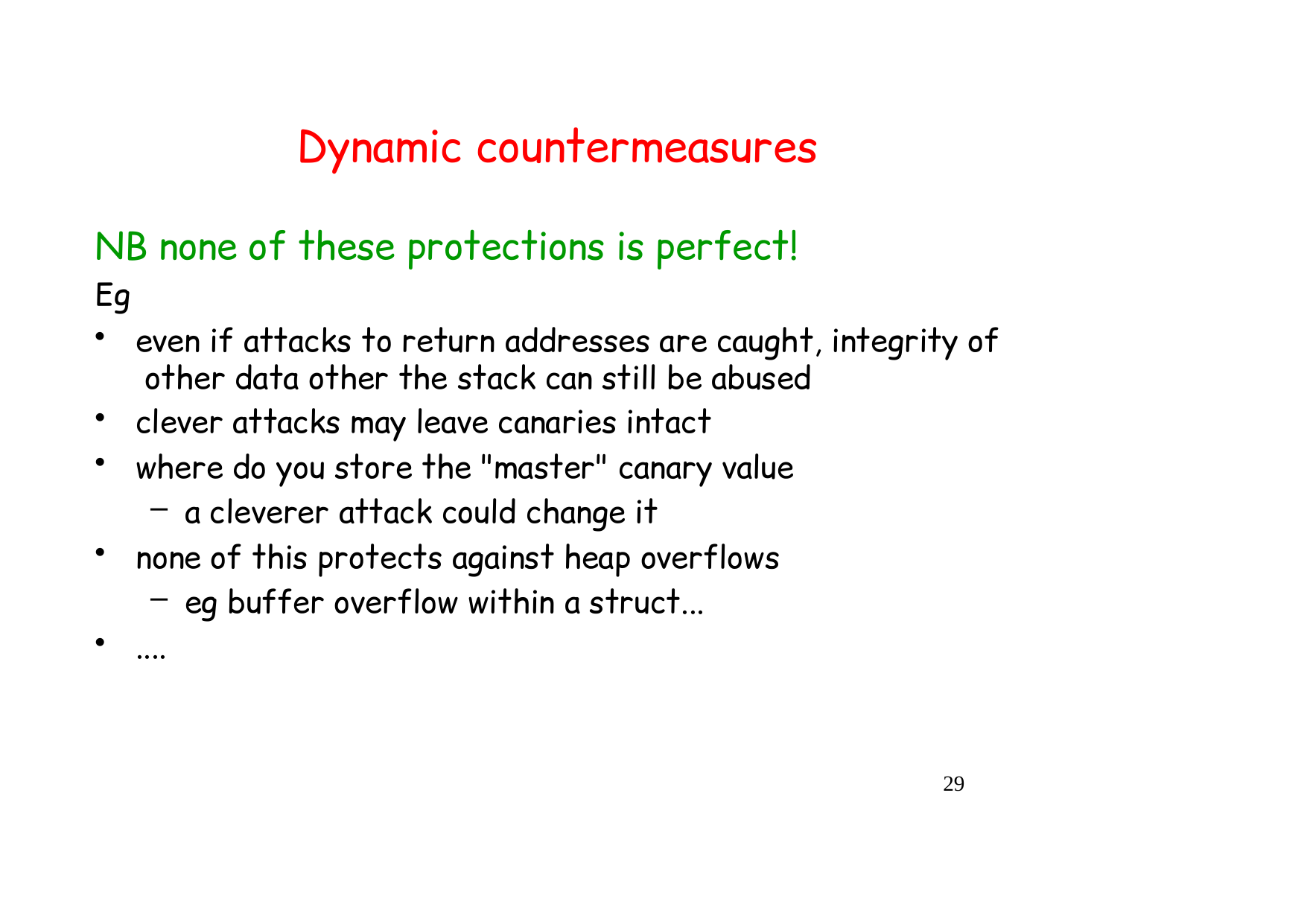

# Dynamic countermeasures
NB none of these protections is perfect!
Eg
even if attacks to return addresses are caught, integrity of  other data other the stack can still be abused
clever attacks may leave canaries intact
where do you store the "master" canary value
a cleverer attack could change it
none of this protects against heap overflows
eg buffer overflow within a struct...
....
29
Security in Software Applications 22/23